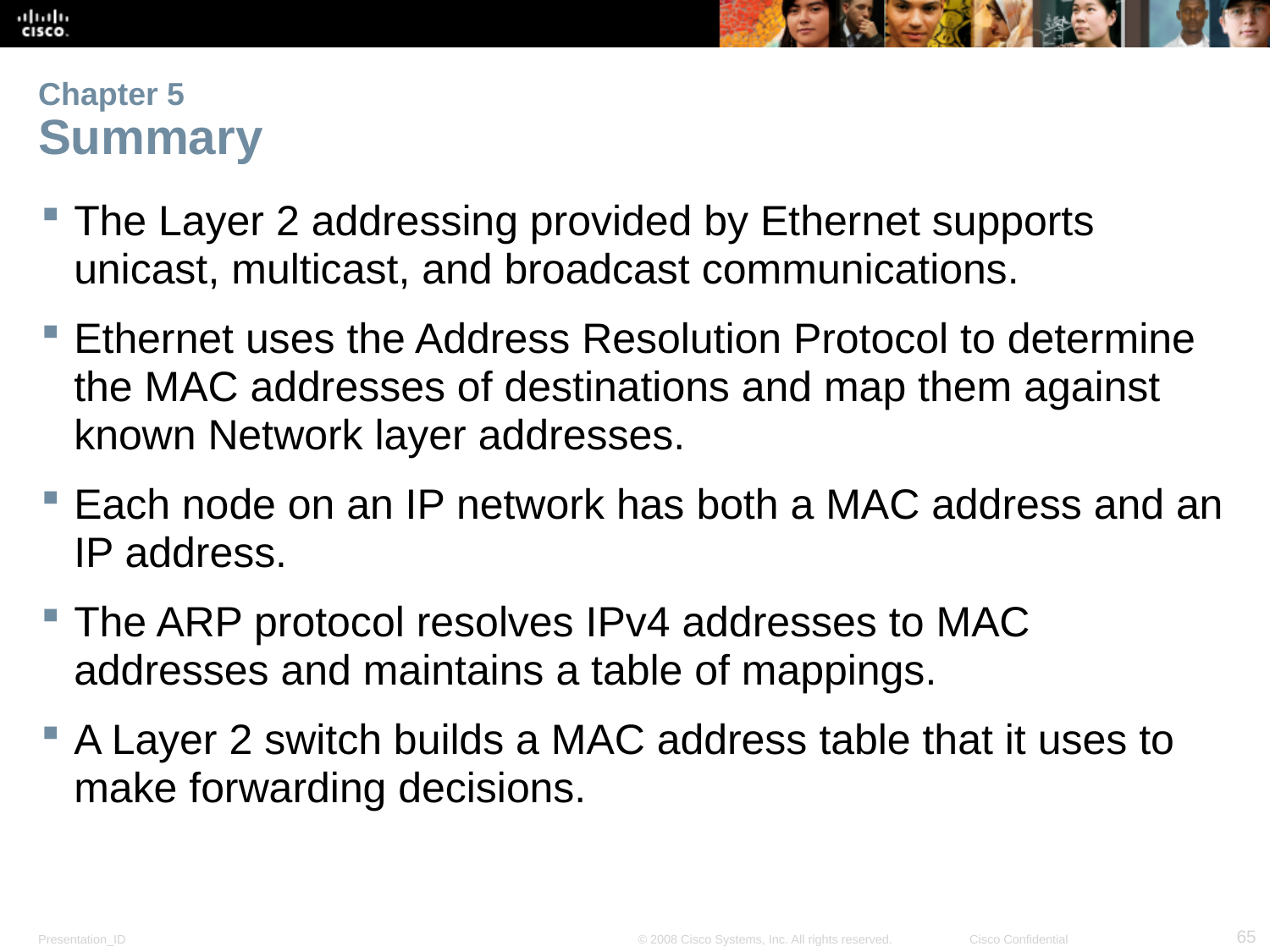

# Chapter 5 Summary
The Layer 2 addressing provided by Ethernet supports unicast, multicast, and broadcast communications.
Ethernet uses the Address Resolution Protocol to determine the MAC addresses of destinations and map them against known Network layer addresses.
Each node on an IP network has both a MAC address and an IP address.
The ARP protocol resolves IPv4 addresses to MAC addresses and maintains a table of mappings.
A Layer 2 switch builds a MAC address table that it uses to make forwarding decisions.